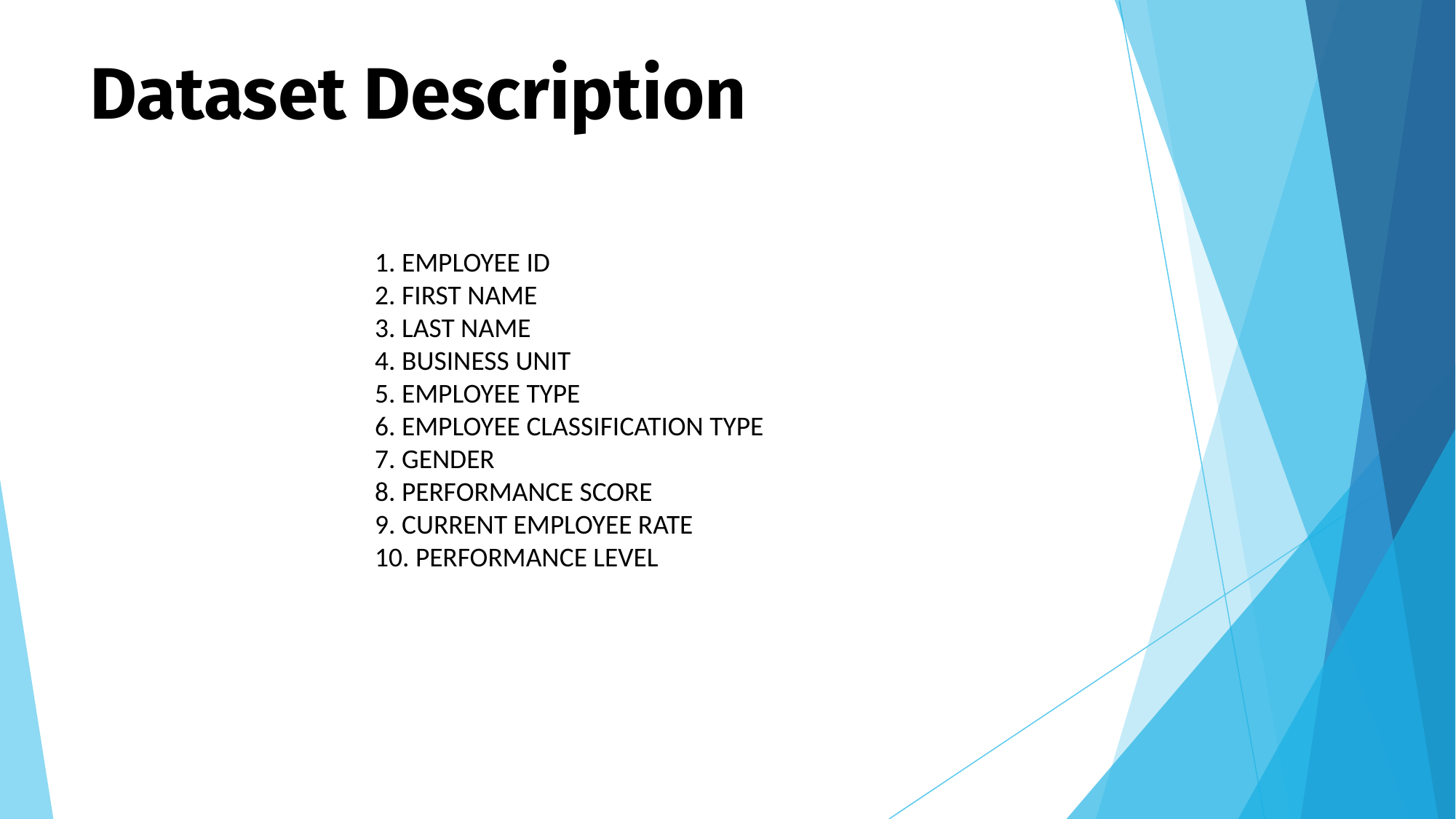

# Dataset Description
1. EMPLOYEE ID
2. FIRST NAME
3. LAST NAME
4. BUSINESS UNIT
5. EMPLOYEE TYPE
6. EMPLOYEE CLASSIFICATION TYPE
7. GENDER
8. PERFORMANCE SCORE
9. CURRENT EMPLOYEE RATE
10. PERFORMANCE LEVEL